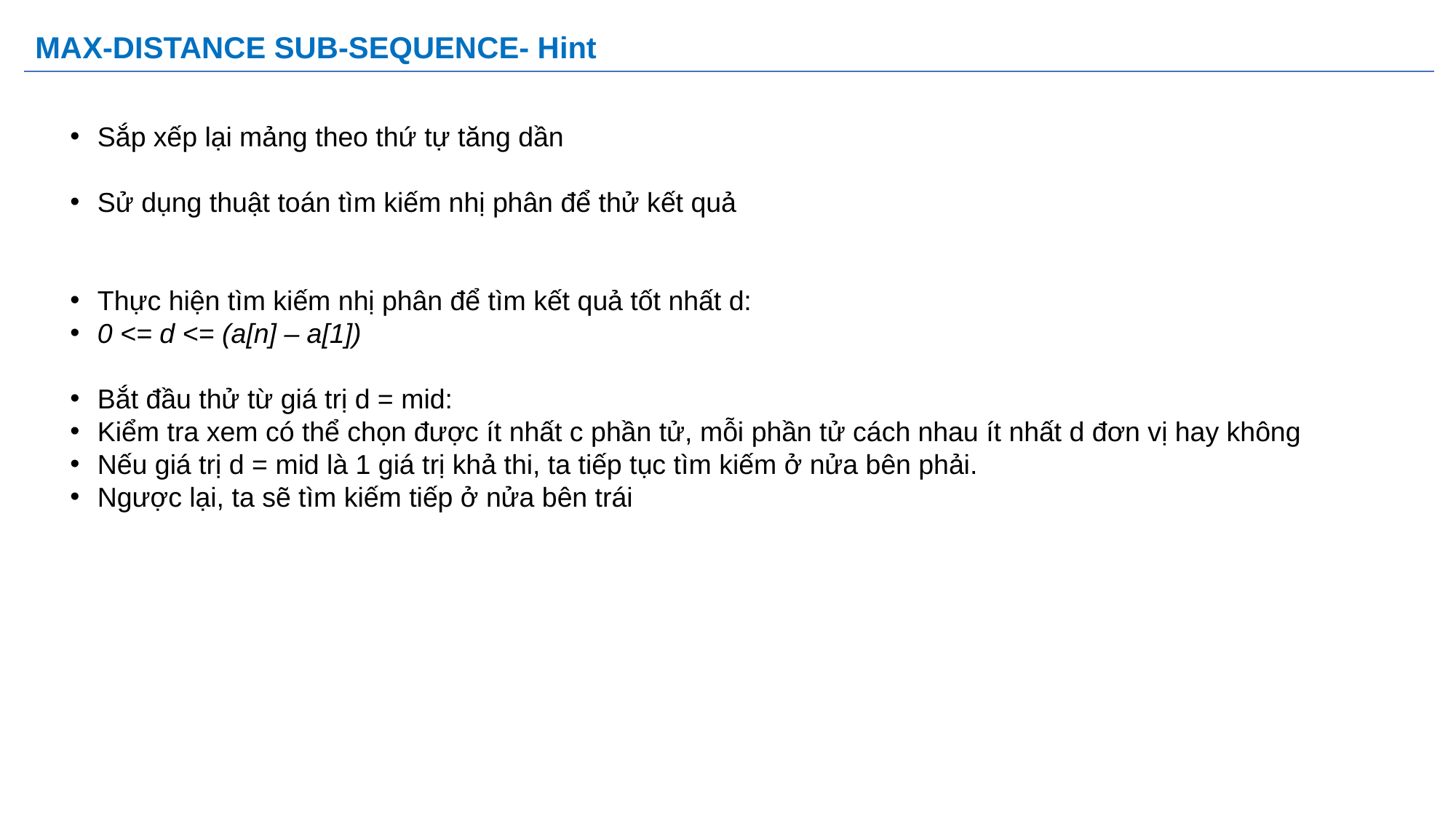

# MAX-DISTANCE SUB-SEQUENCE- Hint

Sắp xếp lại mảng theo thứ tự tăng dần

Sử dụng thuật toán tìm kiếm nhị phân để thử kết quả

Thực hiện tìm kiếm nhị phân để tìm kết quả tốt nhất d:
0 <= d <= (a[n] – a[1])

Bắt đầu thử từ giá trị d = mid:
Kiểm tra xem có thể chọn được ít nhất c phần tử, mỗi phần tử cách nhau ít nhất d đơn vị hay không
Nếu giá trị d = mid là 1 giá trị khả thi, ta tiếp tục tìm kiếm ở nửa bên phải.
Ngược lại, ta sẽ tìm kiếm tiếp ở nửa bên trái